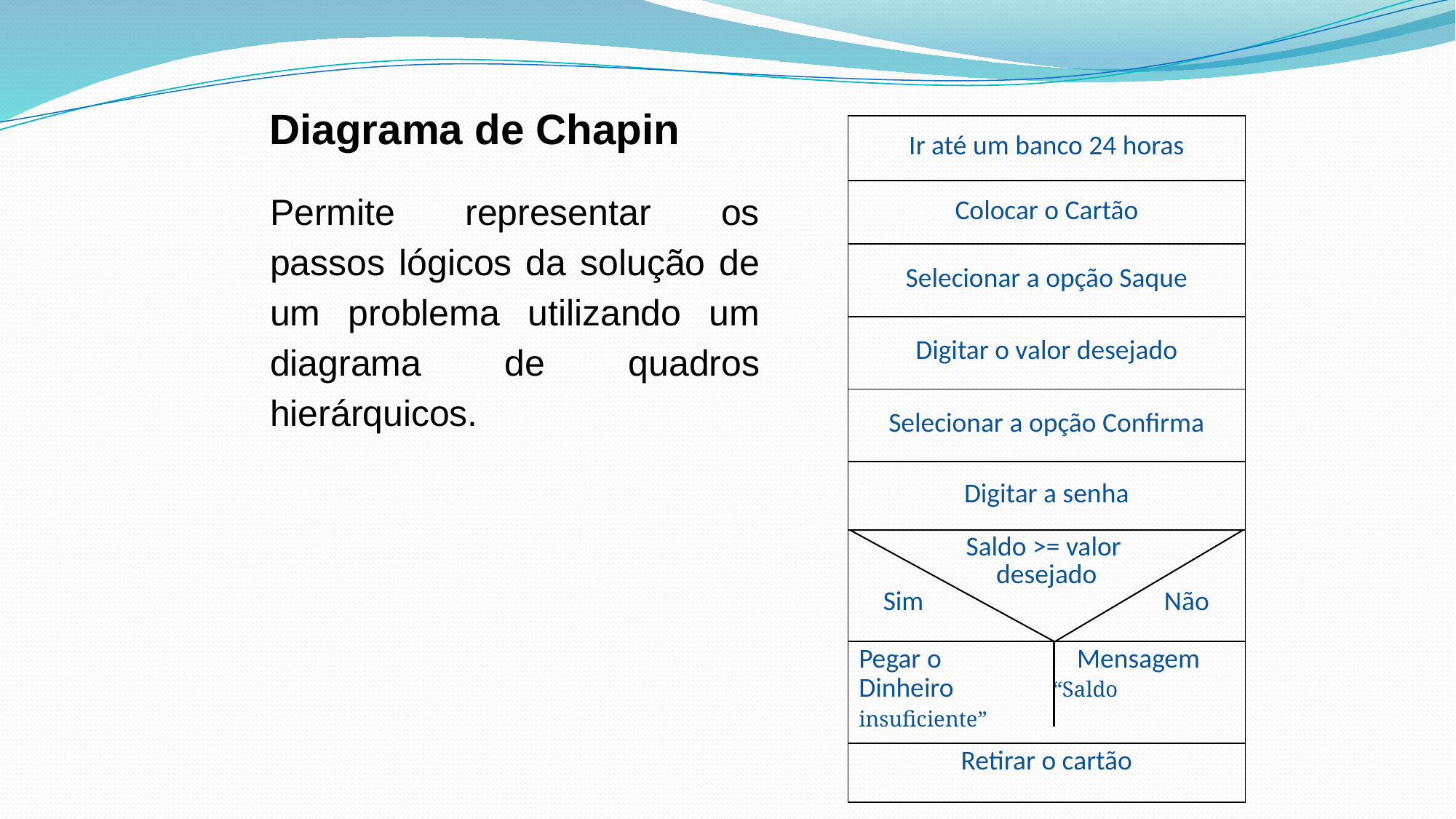

Diagrama de Chapin
| Ir até um banco 24 horas |
| --- |
| Colocar o Cartão |
| Selecionar a opção Saque |
| Digitar o valor desejado |
| Selecionar a opção Confirma |
| Digitar a senha |
| Saldo >= valor desejado Sim Não |
| Pegar o Mensagem Dinheiro “Saldo insuficiente” |
| Retirar o cartão |
Permite representar os passos lógicos da solução de um problema utilizando um diagrama de quadros hierárquicos.